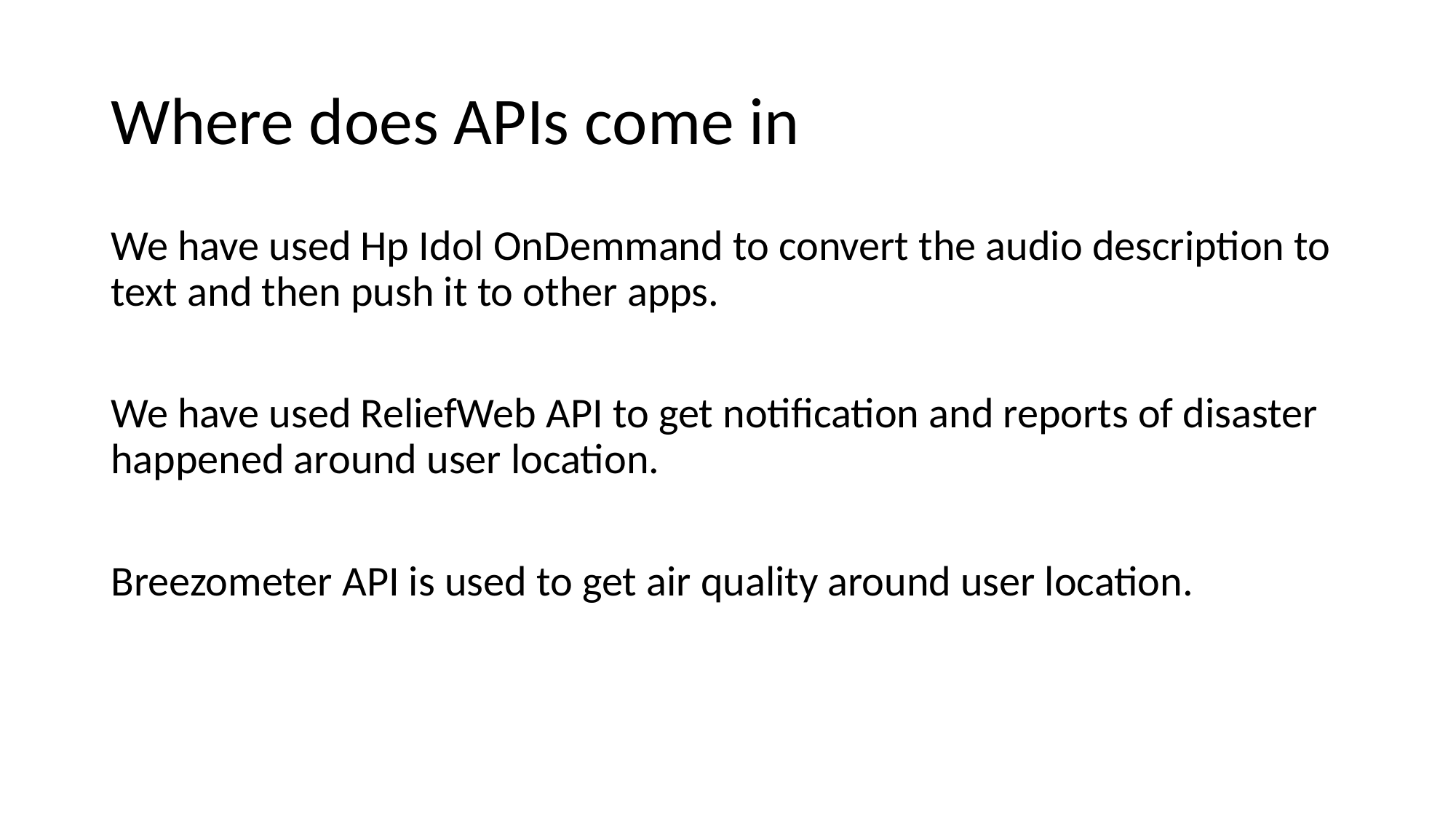

# Where does APIs come in
We have used Hp Idol OnDemmand to convert the audio description to text and then push it to other apps.

We have used ReliefWeb API to get notification and reports of disaster happened around user location.

Breezometer API is used to get air quality around user location.